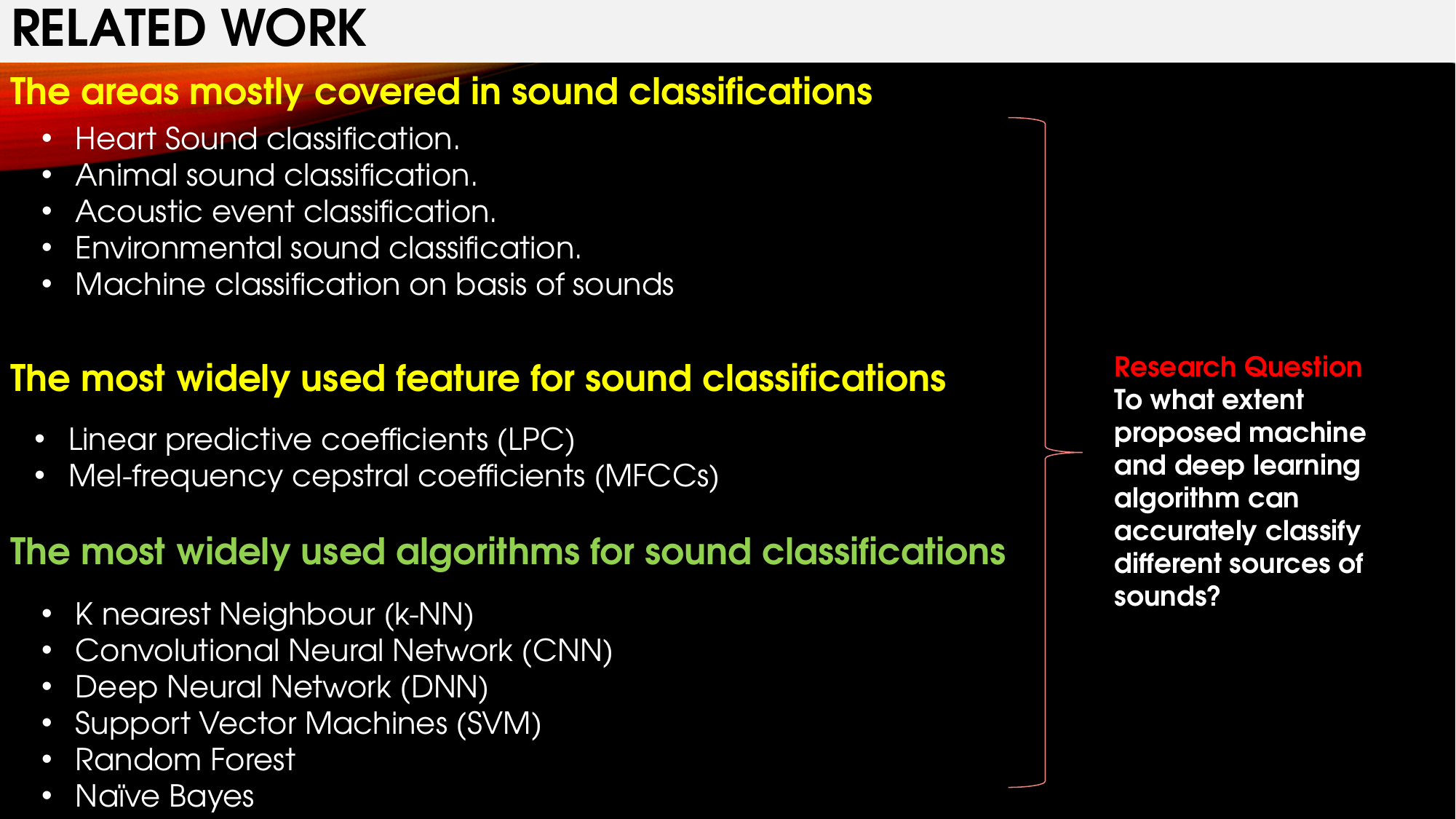

# Related work
The areas mostly covered in sound classifications
Heart Sound classification.
Animal sound classification.
Acoustic event classification.
Environmental sound classification.
Machine classification on basis of sounds

Research Question
To what extent proposed machine and deep learning algorithm can accurately classify different sources of sounds?
The most widely used feature for sound classifications
Linear predictive coefficients (LPC)
Mel-frequency cepstral coefficients (MFCCs)
The most widely used algorithms for sound classifications
K nearest Neighbour (k-NN)
Convolutional Neural Network (CNN)
Deep Neural Network (DNN)
Support Vector Machines (SVM)
Random Forest
Naïve Bayes